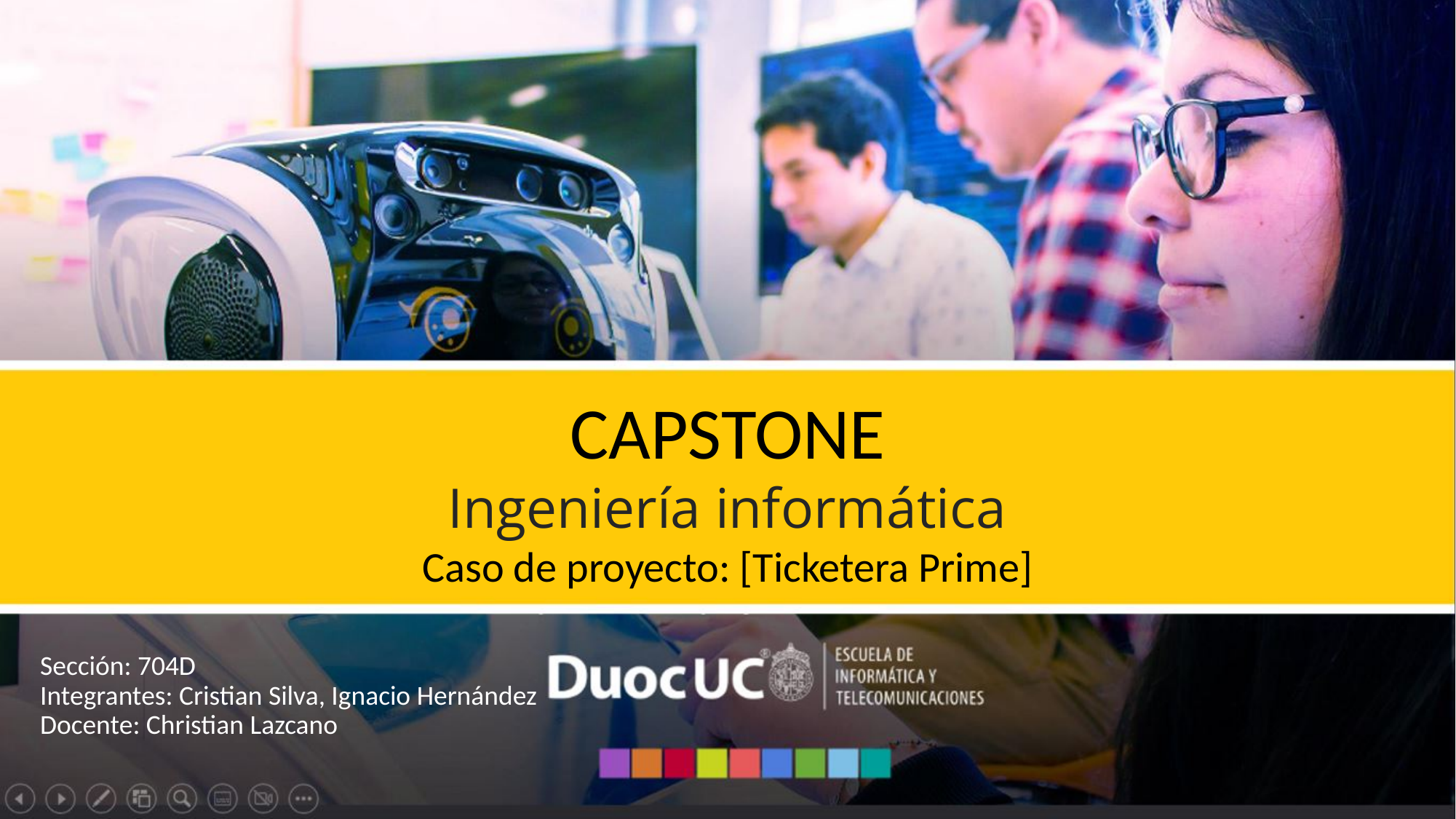

CAPSTONE
Ingeniería informática
Caso de proyecto: [Ticketera Prime]
Sección: 704D
Integrantes: Cristian Silva, Ignacio Hernández
Docente: Christian Lazcano